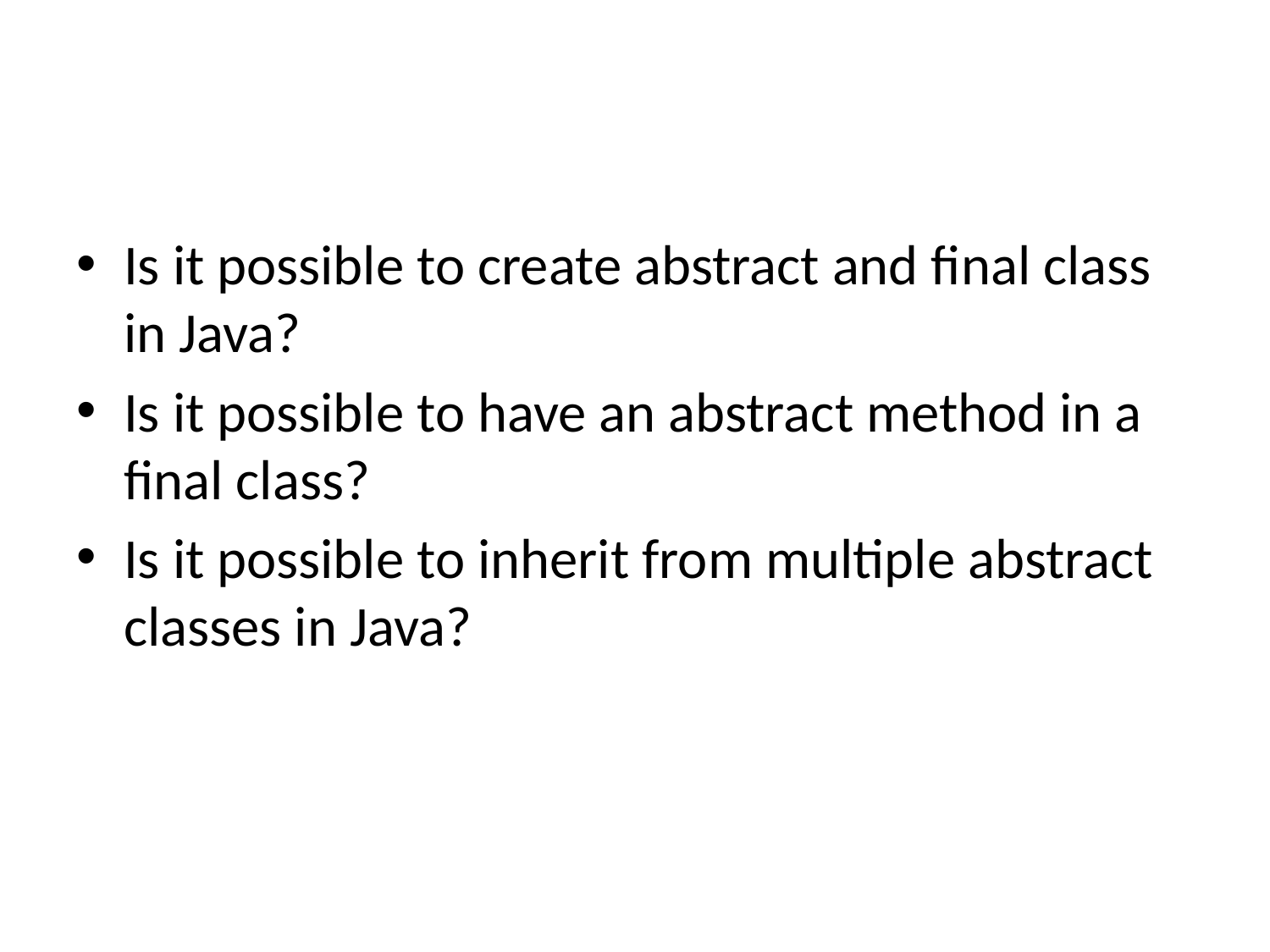

#
Is it possible to create abstract and final class in Java?
Is it possible to have an abstract method in a final class?
Is it possible to inherit from multiple abstract classes in Java?